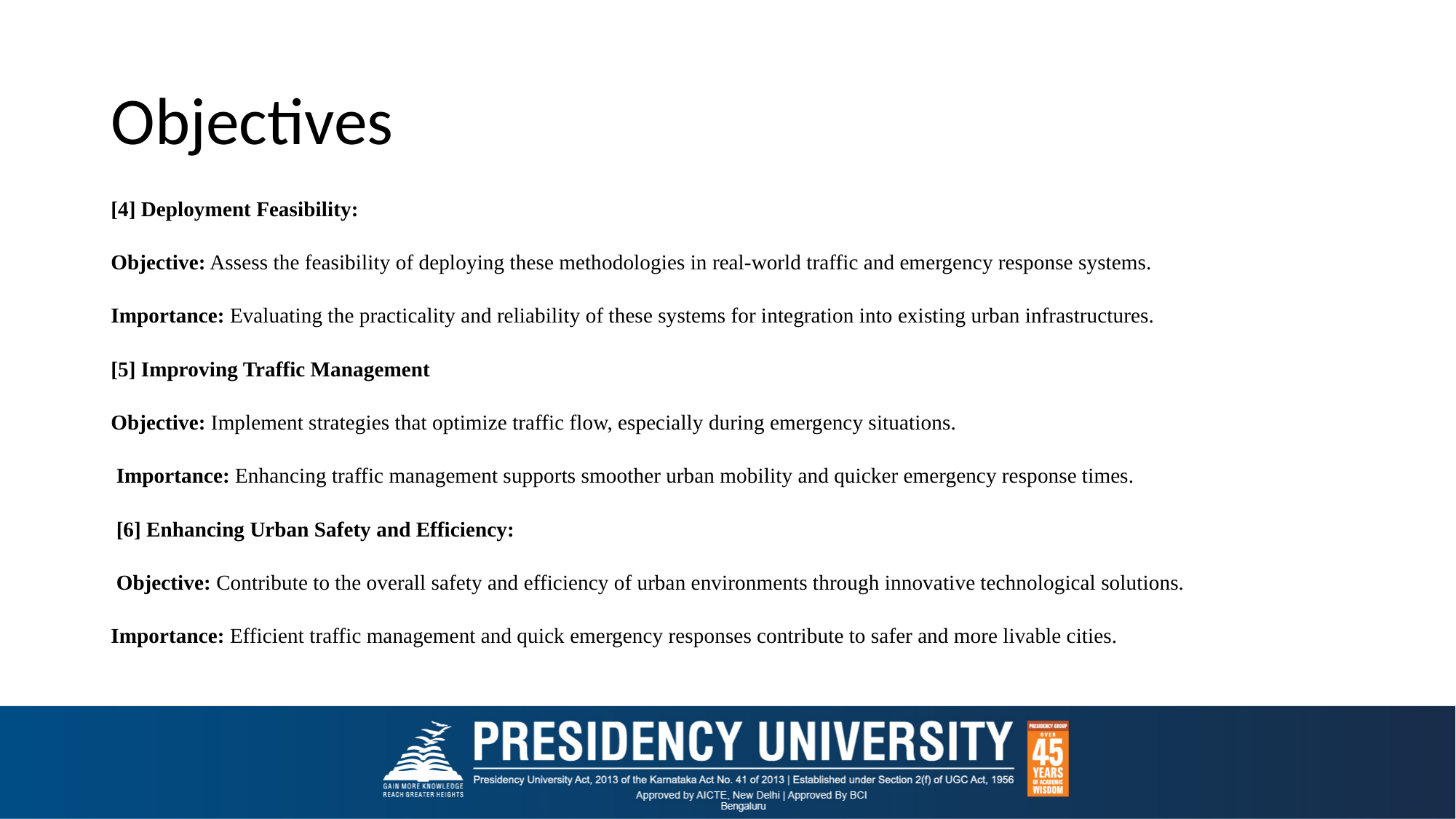

# Objectives
[4] Deployment Feasibility:
Objective: Assess the feasibility of deploying these methodologies in real-world traffic and emergency response systems.
Importance: Evaluating the practicality and reliability of these systems for integration into existing urban infrastructures.
[5] Improving Traffic Management
Objective: Implement strategies that optimize traffic flow, especially during emergency situations.
 Importance: Enhancing traffic management supports smoother urban mobility and quicker emergency response times.
 [6] Enhancing Urban Safety and Efficiency:
 Objective: Contribute to the overall safety and efficiency of urban environments through innovative technological solutions.
Importance: Efficient traffic management and quick emergency responses contribute to safer and more livable cities.